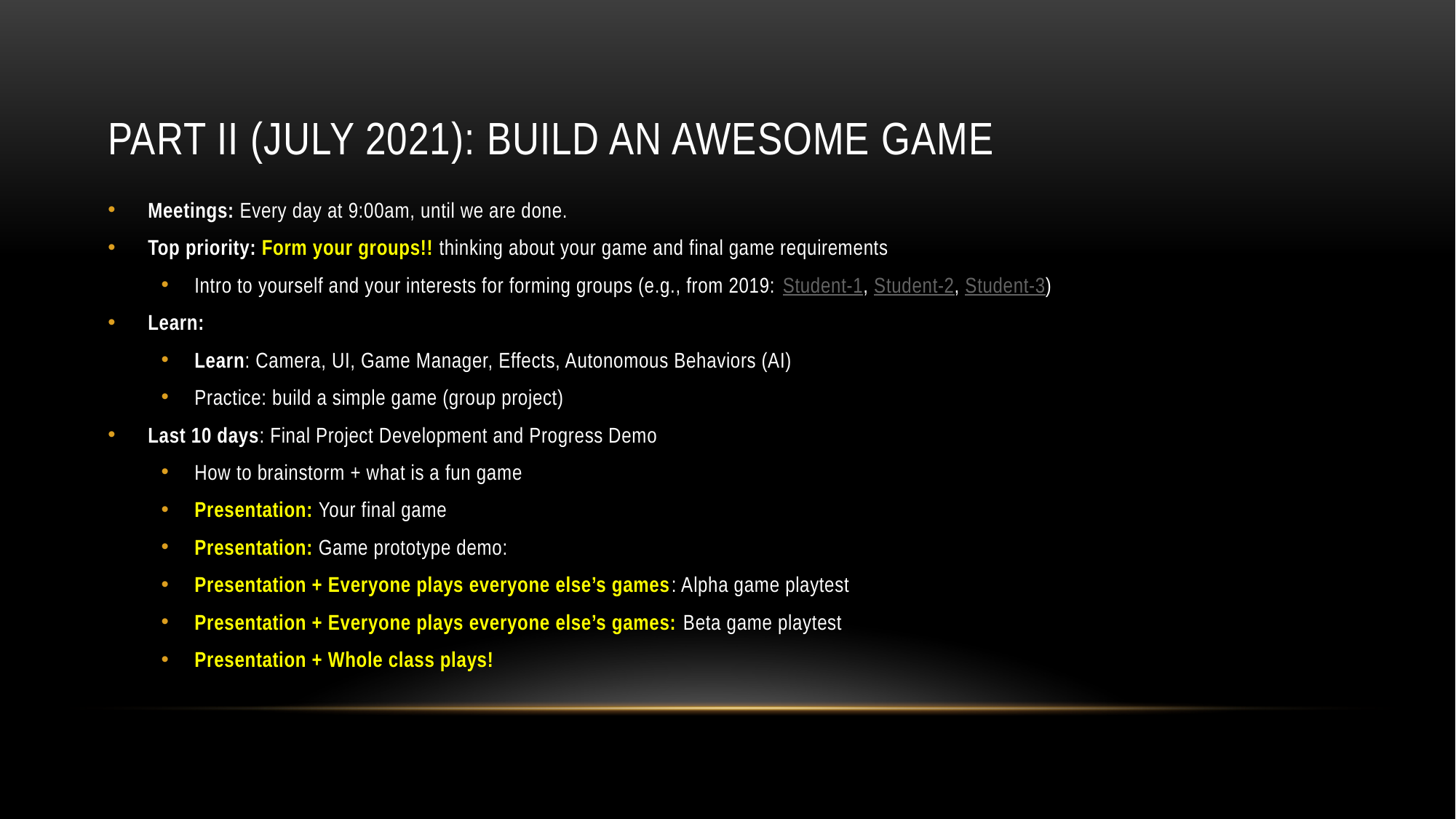

# Part II (July 2021): Build an Awesome Game
Meetings: Every day at 9:00am, until we are done.
Top priority: Form your groups!! thinking about your game and final game requirements
Intro to yourself and your interests for forming groups (e.g., from 2019: Student-1, Student-2, Student-3)
Learn:
Learn: Camera, UI, Game Manager, Effects, Autonomous Behaviors (AI)
Practice: build a simple game (group project)
Last 10 days: Final Project Development and Progress Demo
How to brainstorm + what is a fun game
Presentation: Your final game
Presentation: Game prototype demo:
Presentation + Everyone plays everyone else’s games: Alpha game playtest
Presentation + Everyone plays everyone else’s games: Beta game playtest
Presentation + Whole class plays!